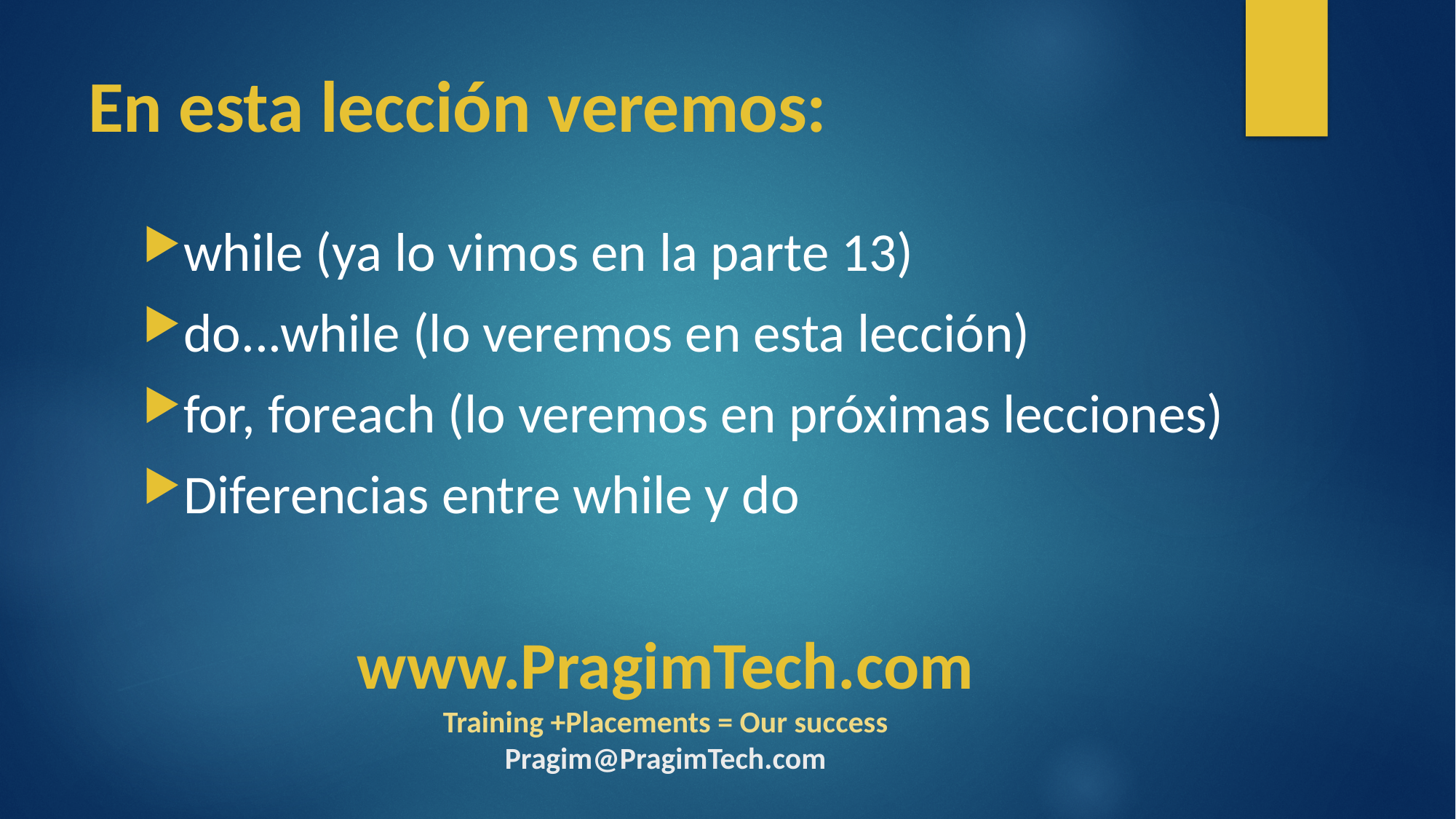

# En esta lección veremos:
while (ya lo vimos en la parte 13)
do...while (lo veremos en esta lección)
for, foreach (lo veremos en próximas lecciones)
Diferencias entre while y do
www.PragimTech.com
Training +Placements = Our success
Pragim@PragimTech.com